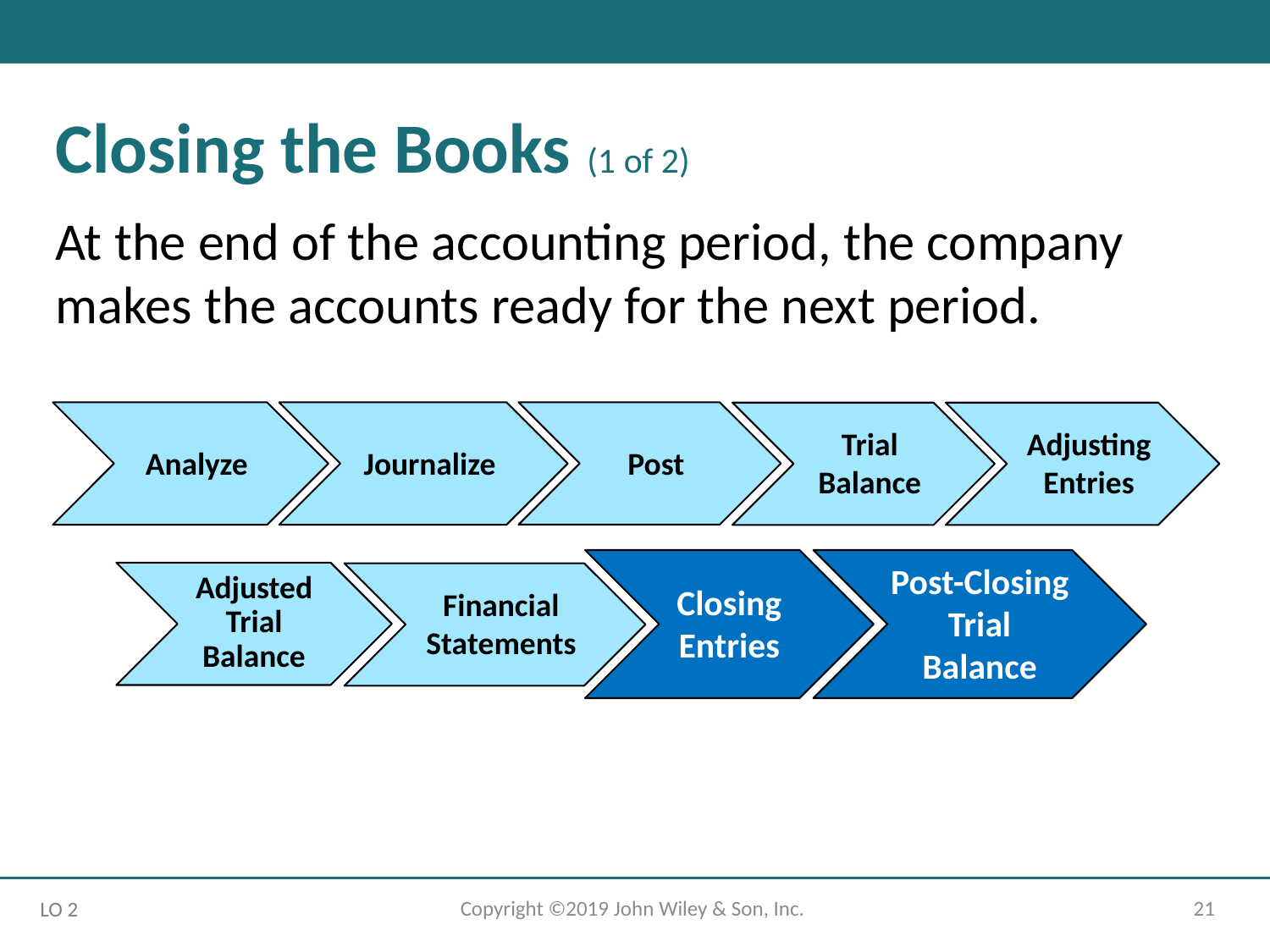

Closing the Books (1 of 2)
At the end of the accounting period, the company makes the accounts ready for the next period.
Post
Analyze
Journalize
Adjusting Entries
Trial Balance
Post-Closing Trial Balance
Closing Entries
Adjusted Trial Balance
Financial Statements
Copyright ©2019 John Wiley & Son, Inc.
21
LO 2